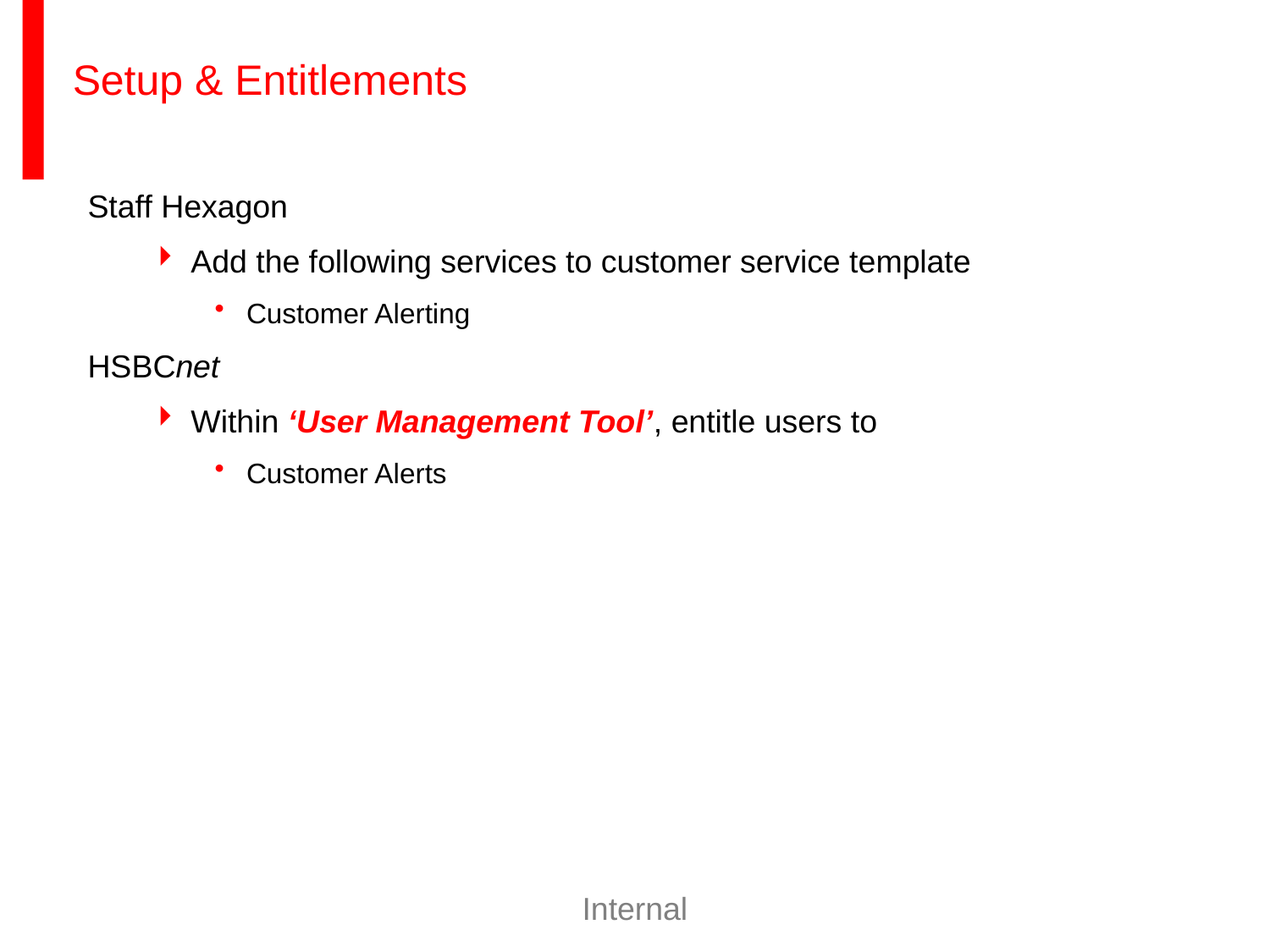

# Setup & Entitlements
Staff Hexagon
Add the following services to customer service template
Customer Alerting
HSBCnet
Within ‘User Management Tool’, entitle users to
Customer Alerts

Internal